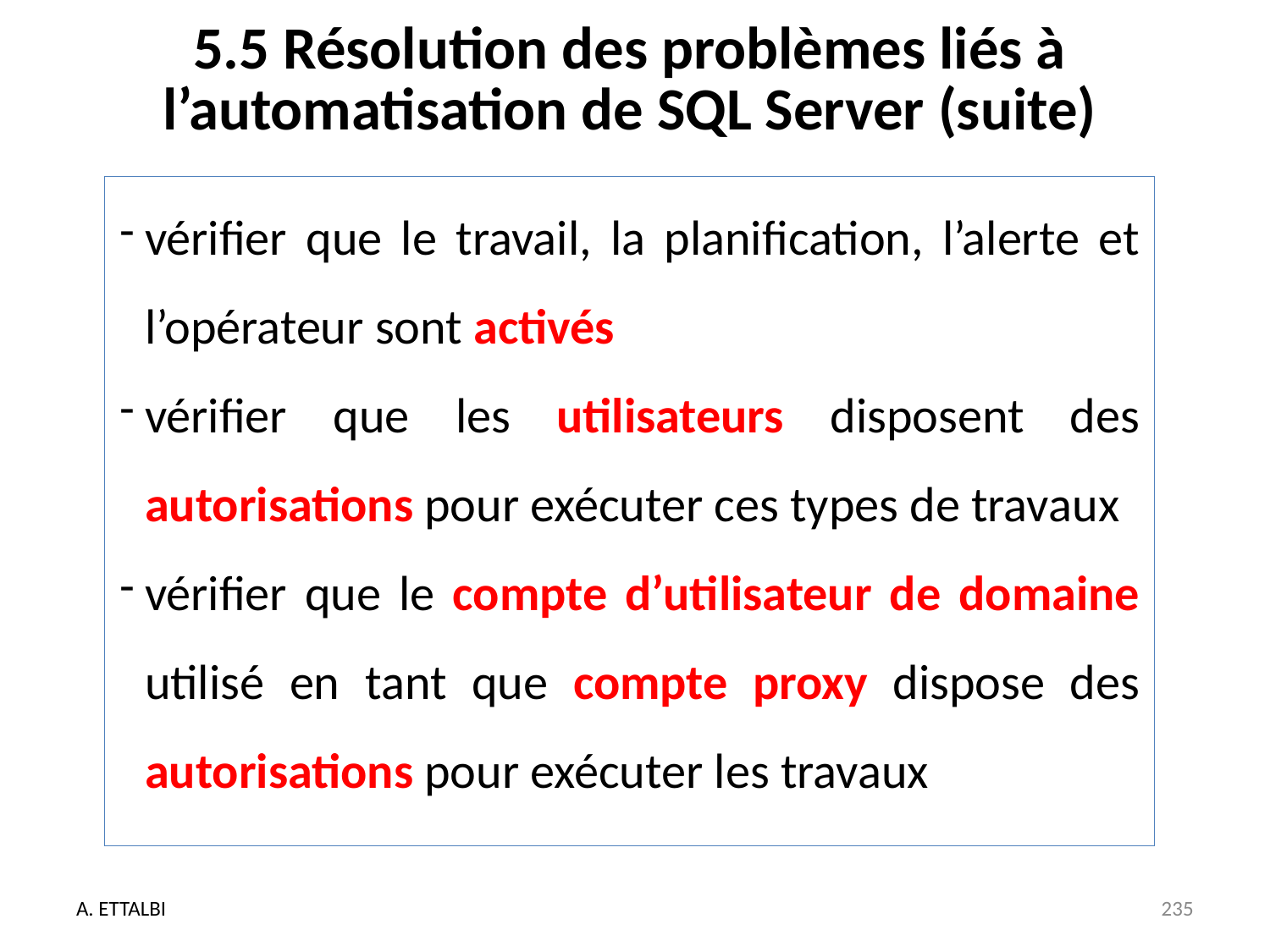

# 5.5 Résolution des problèmes liés à l’automatisation de SQL Server (suite)
vérifier que le travail, la planification, l’alerte et l’opérateur sont activés
vérifier que les utilisateurs disposent des autorisations pour exécuter ces types de travaux
vérifier que le compte d’utilisateur de domaine utilisé en tant que compte proxy dispose des autorisations pour exécuter les travaux
A. ETTALBI
235